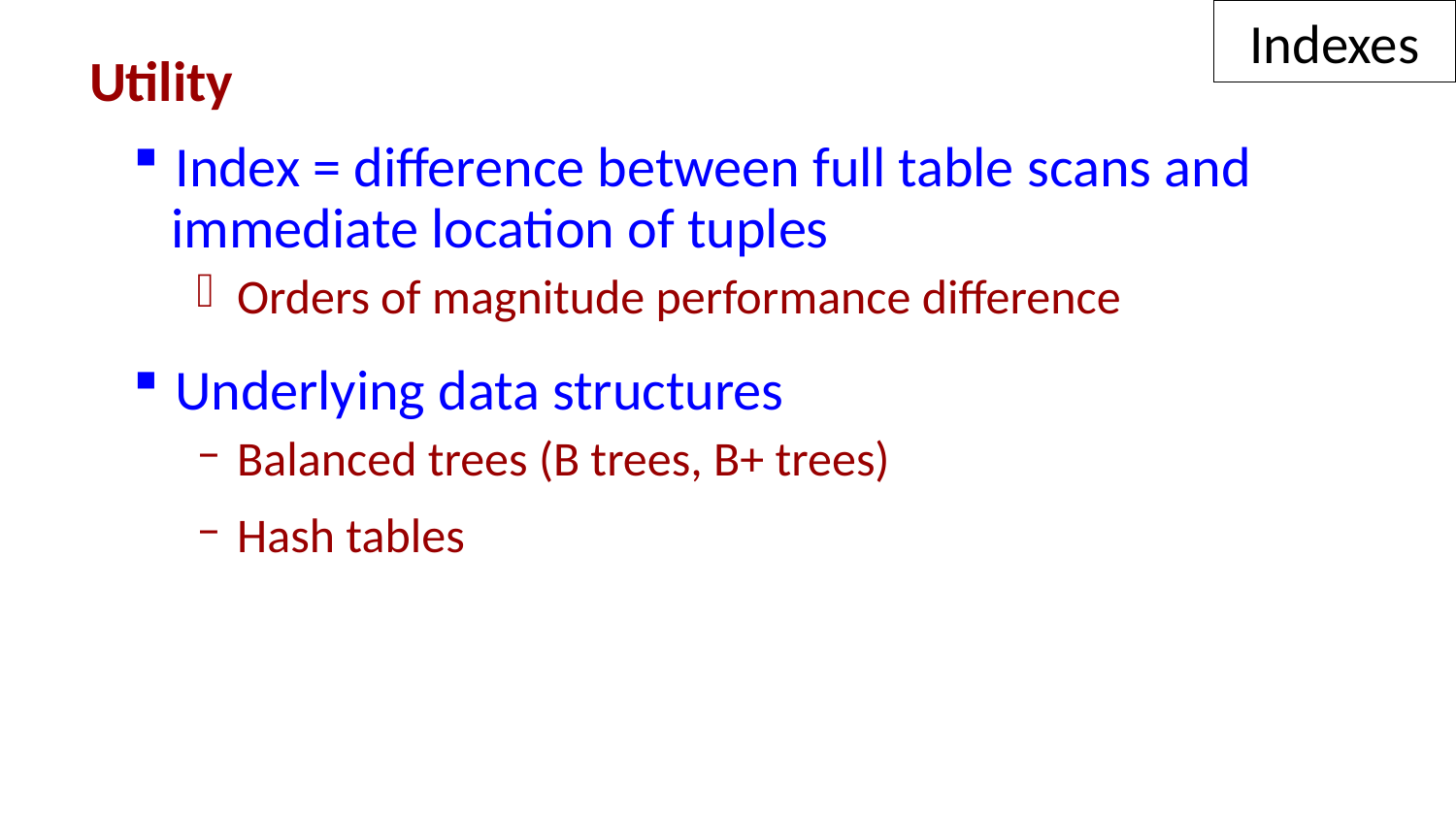

Indexes
Utility
 Index = difference between full table scans and
   immediate location of tuples
 Orders of magnitude performance difference
 Underlying data structures
 Balanced trees (B trees, B+ trees)
 Hash tables